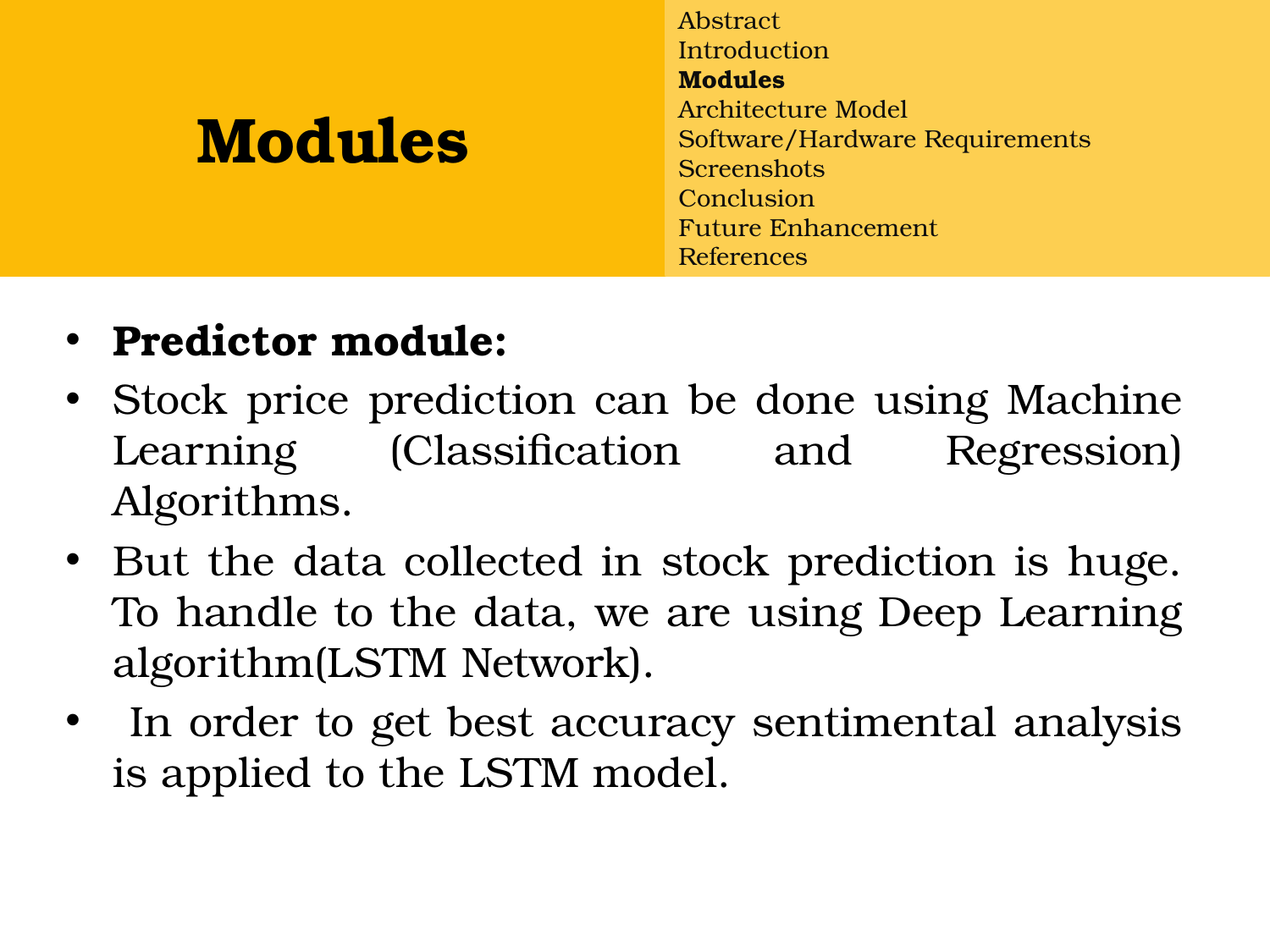

Modules
Abstract
Introduction
Modules
Architecture Model
Software/Hardware Requirements
Screenshots
Conclusion
Future Enhancement
References
#
Predictor module:
Stock price prediction can be done using Machine Learning (Classification and Regression) Algorithms.
But the data collected in stock prediction is huge. To handle to the data, we are using Deep Learning algorithm(LSTM Network).
 In order to get best accuracy sentimental analysis is applied to the LSTM model.